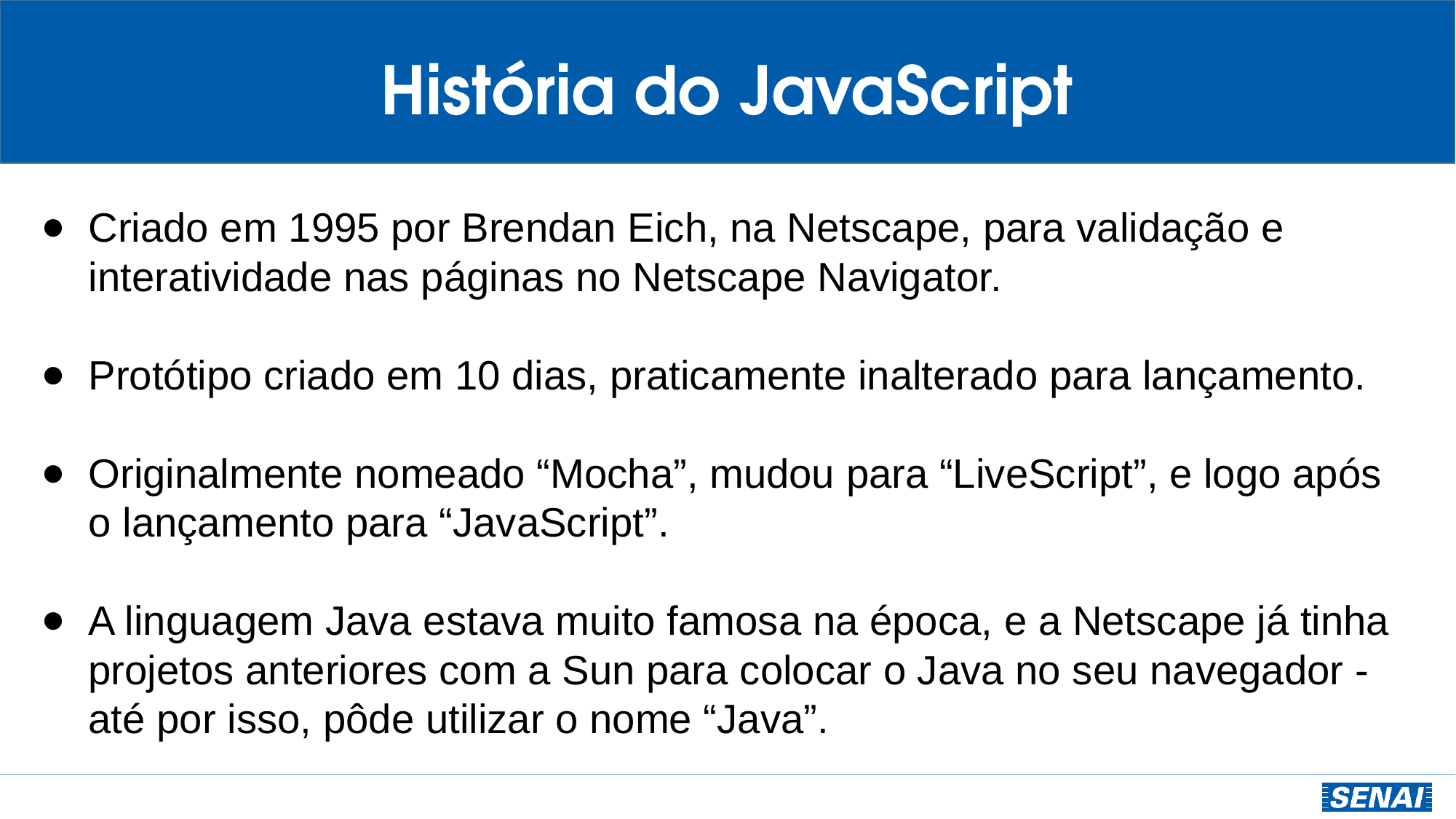

# História do JavaScript
Criado em 1995 por Brendan Eich, na Netscape, para validação e interatividade nas páginas no Netscape Navigator.

Protótipo criado em 10 dias, praticamente inalterado para lançamento.

Originalmente nomeado “Mocha”, mudou para “LiveScript”, e logo após o lançamento para “JavaScript”.

A linguagem Java estava muito famosa na época, e a Netscape já tinha projetos anteriores com a Sun para colocar o Java no seu navegador - até por isso, pôde utilizar o nome “Java”.